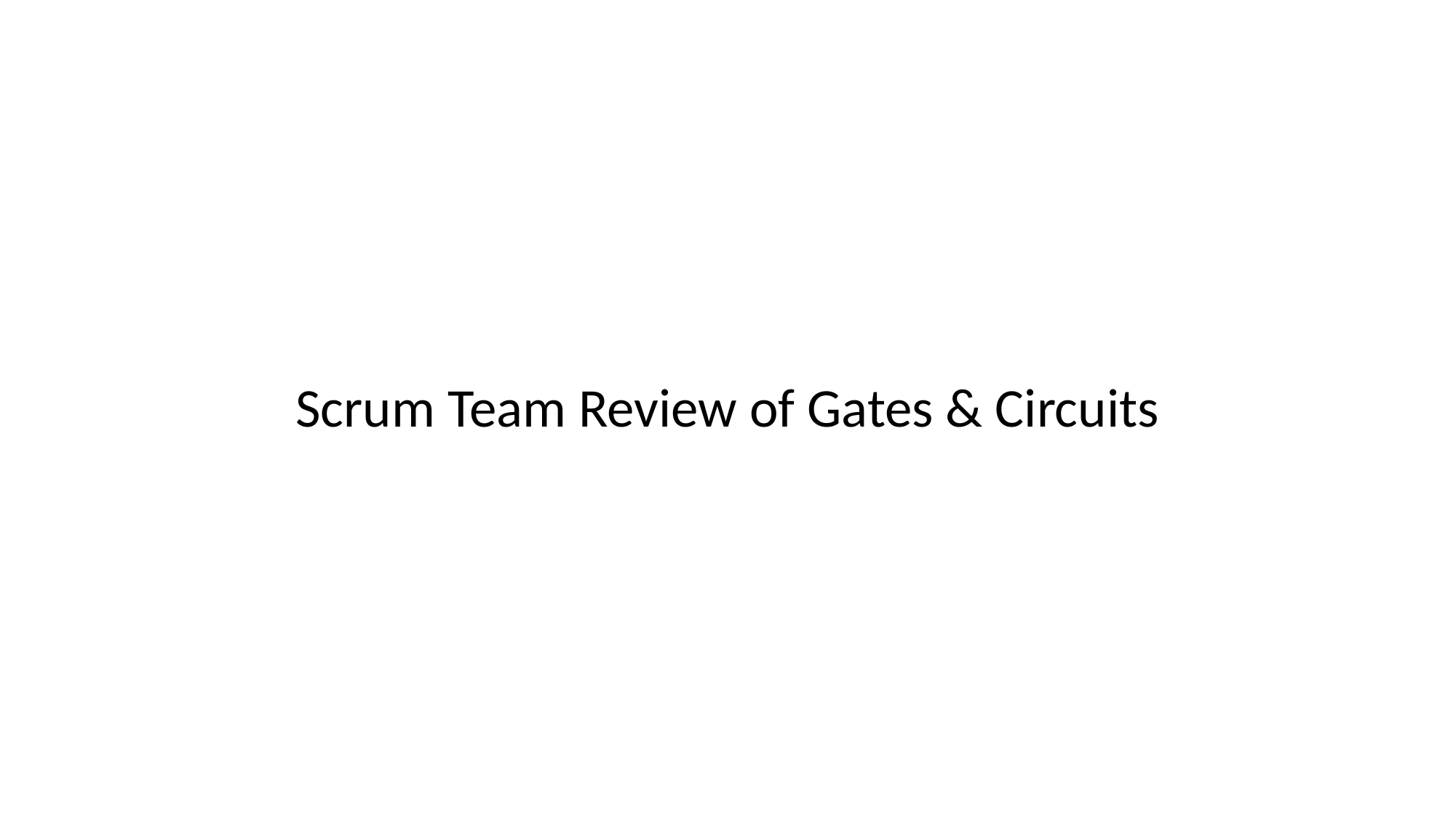

# Scrum Team Review of Gates & Circuits